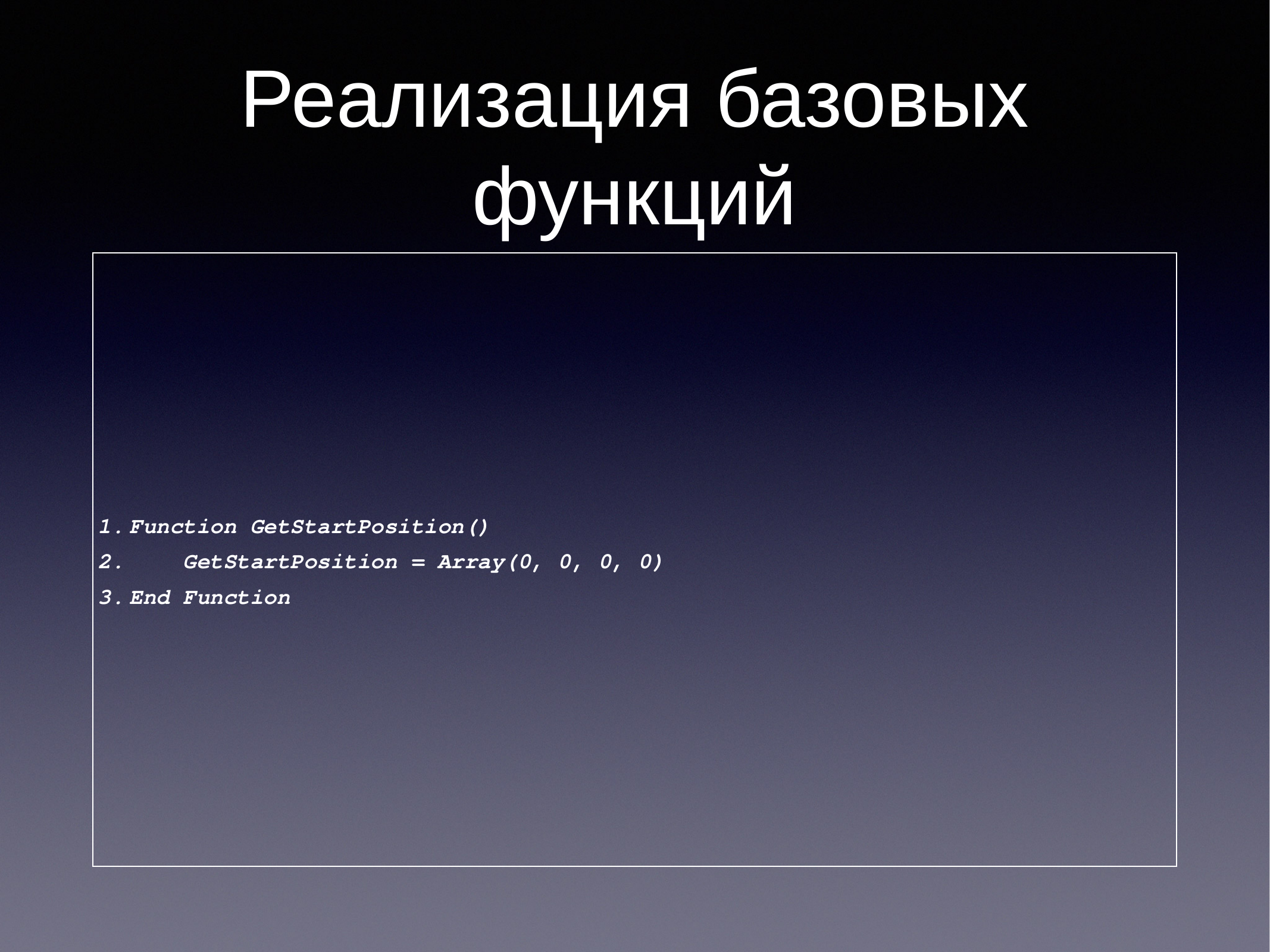

# Реализация базовых функций
Function GetStartPosition()
    GetStartPosition = Array(0, 0, 0, 0)
End Function